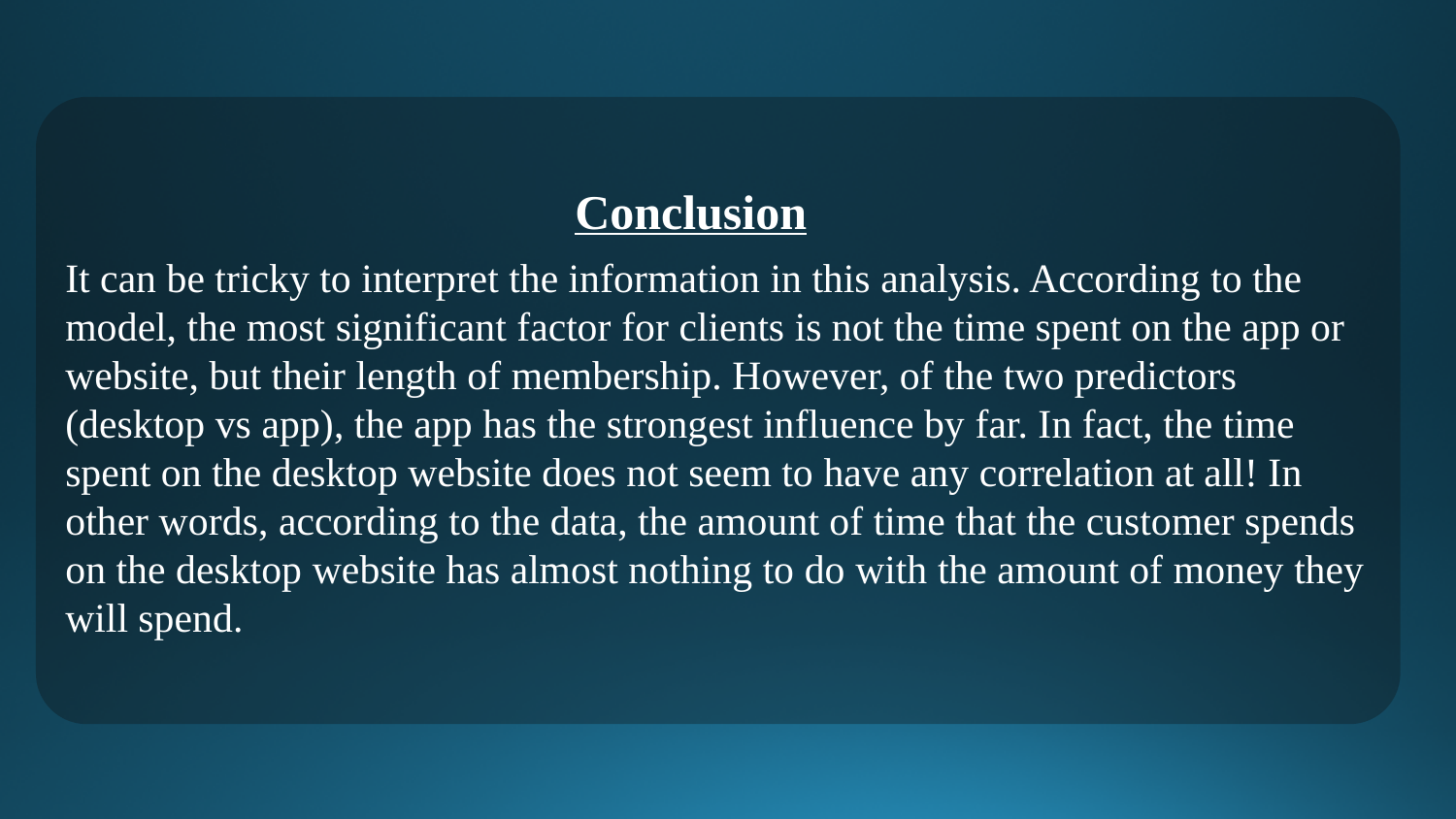

Conclusion
It can be tricky to interpret the information in this analysis. According to the model, the most significant factor for clients is not the time spent on the app or website, but their length of membership. However, of the two predictors (desktop vs app), the app has the strongest influence by far. In fact, the time spent on the desktop website does not seem to have any correlation at all! In other words, according to the data, the amount of time that the customer spends on the desktop website has almost nothing to do with the amount of money they will spend.